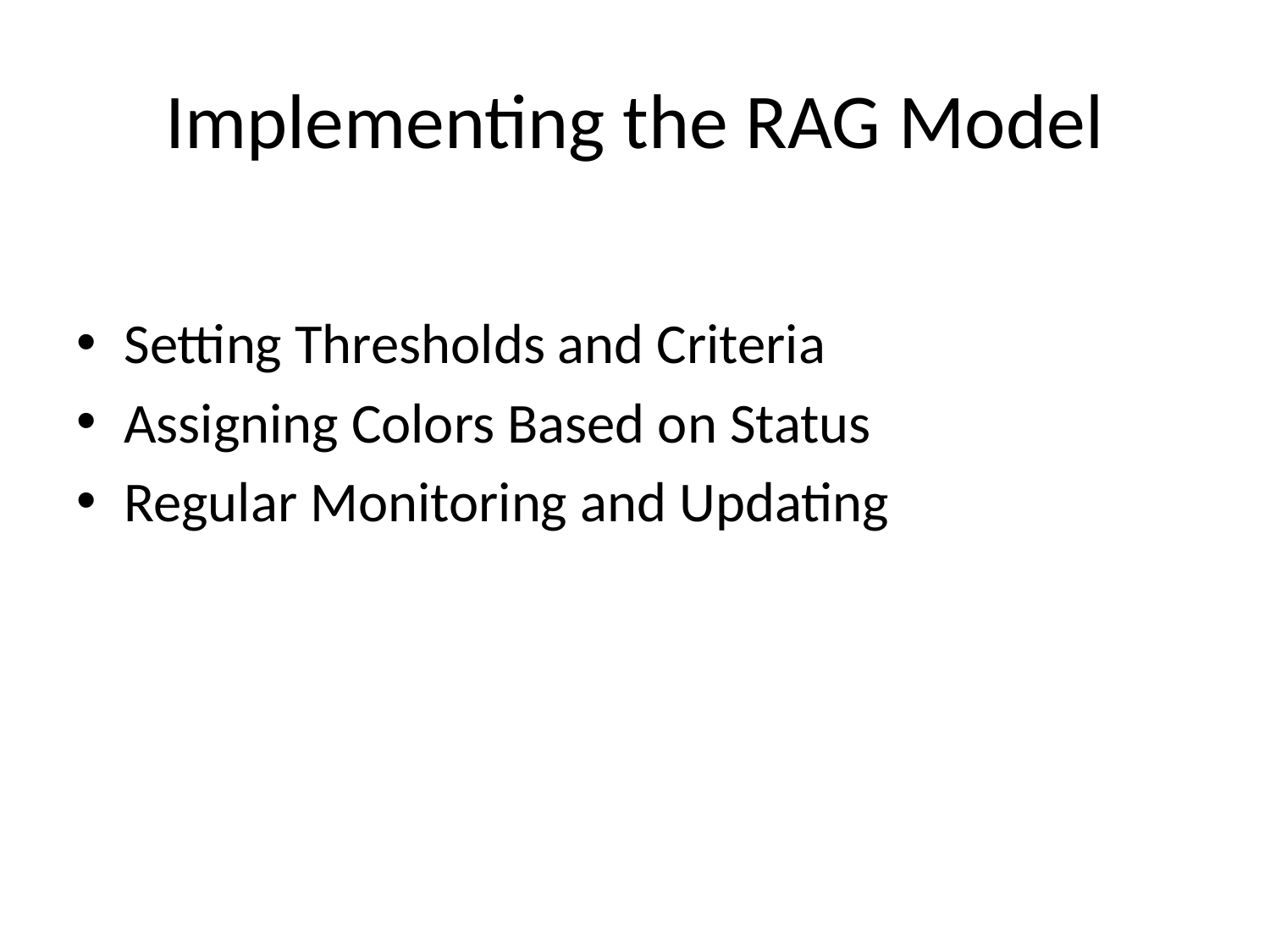

# Implementing the RAG Model

Setting Thresholds and Criteria
Assigning Colors Based on Status
Regular Monitoring and Updating